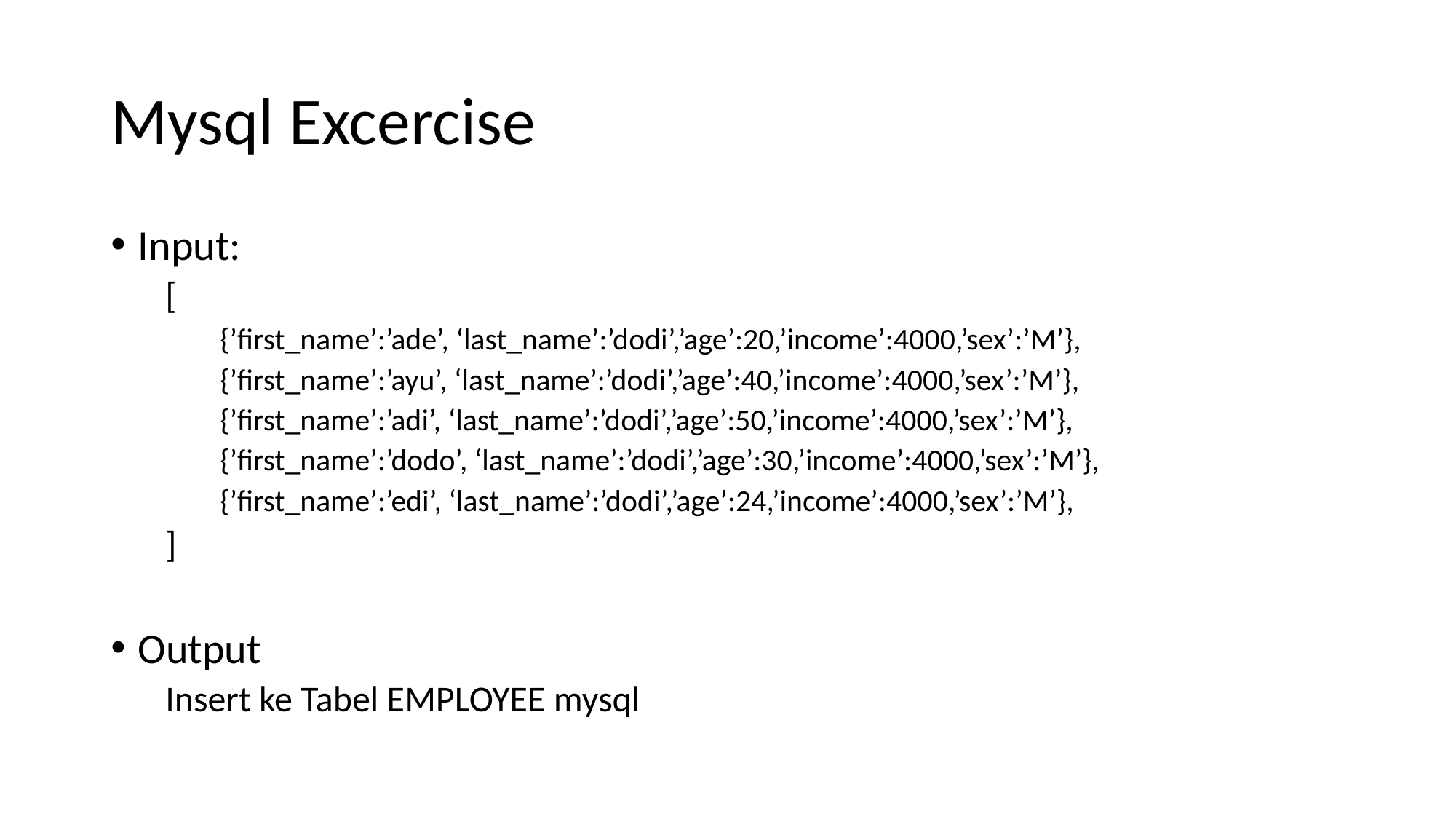

# Mysql Excercise
Input:
[
{’first_name’:’ade’, ‘last_name’:’dodi’,’age’:20,’income’:4000,’sex’:’M’},
{’first_name’:’ayu’, ‘last_name’:’dodi’,’age’:40,’income’:4000,’sex’:’M’},
{’first_name’:’adi’, ‘last_name’:’dodi’,’age’:50,’income’:4000,’sex’:’M’},
{’first_name’:’dodo’, ‘last_name’:’dodi’,’age’:30,’income’:4000,’sex’:’M’},
{’first_name’:’edi’, ‘last_name’:’dodi’,’age’:24,’income’:4000,’sex’:’M’},
]

Output
Insert ke Tabel EMPLOYEE mysql